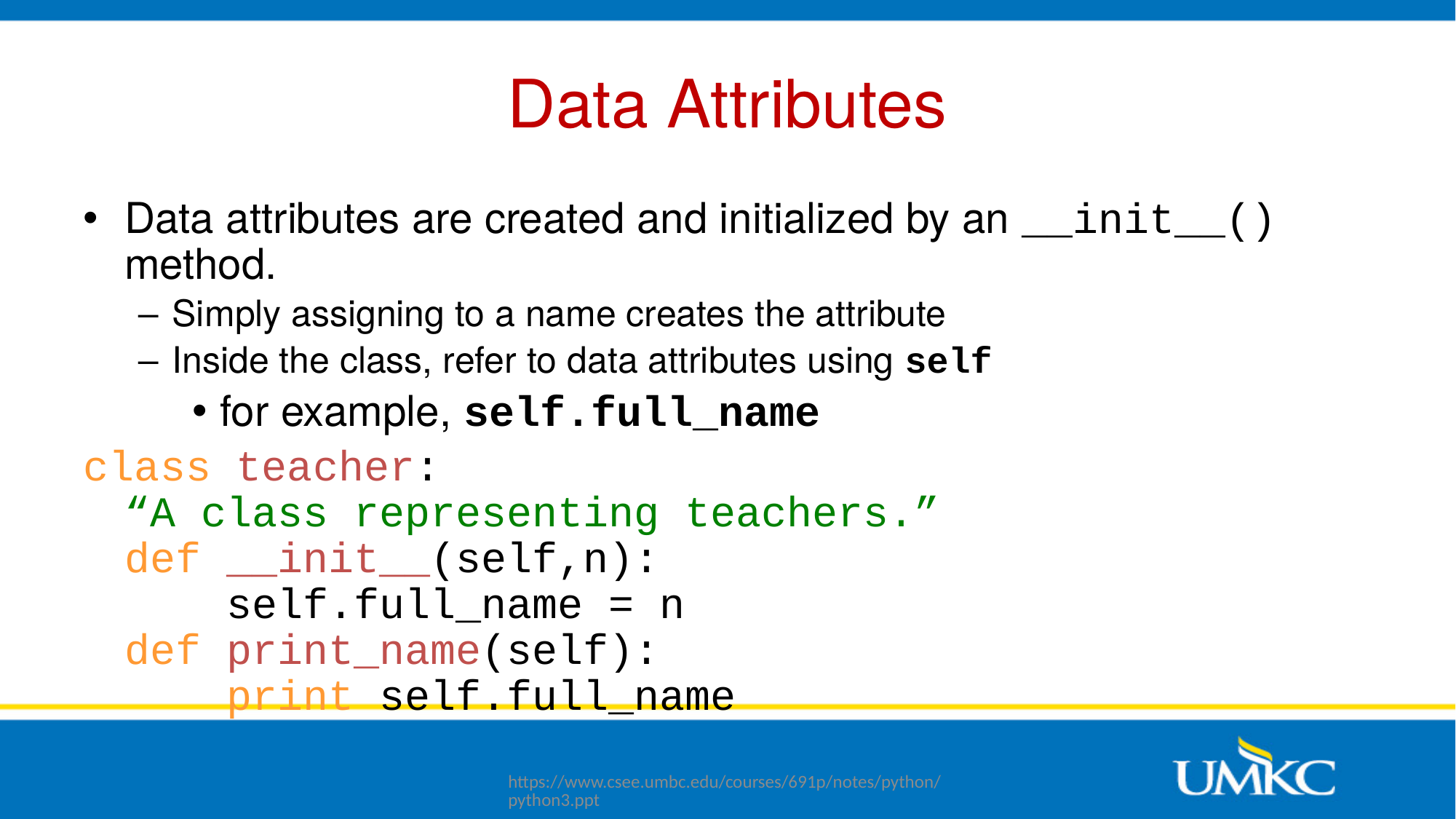

# Data Attributes
Data attributes are created and initialized by an __init__() method.
Simply assigning to a name creates the attribute
Inside the class, refer to data attributes using self
for example, self.full_name
class teacher:
“A class representing teachers.”
def __init__(self,n):
    self.full_name = n
def print_name(self):
    print self.full_name
https://www.csee.umbc.edu/courses/691p/notes/python/python3.ppt